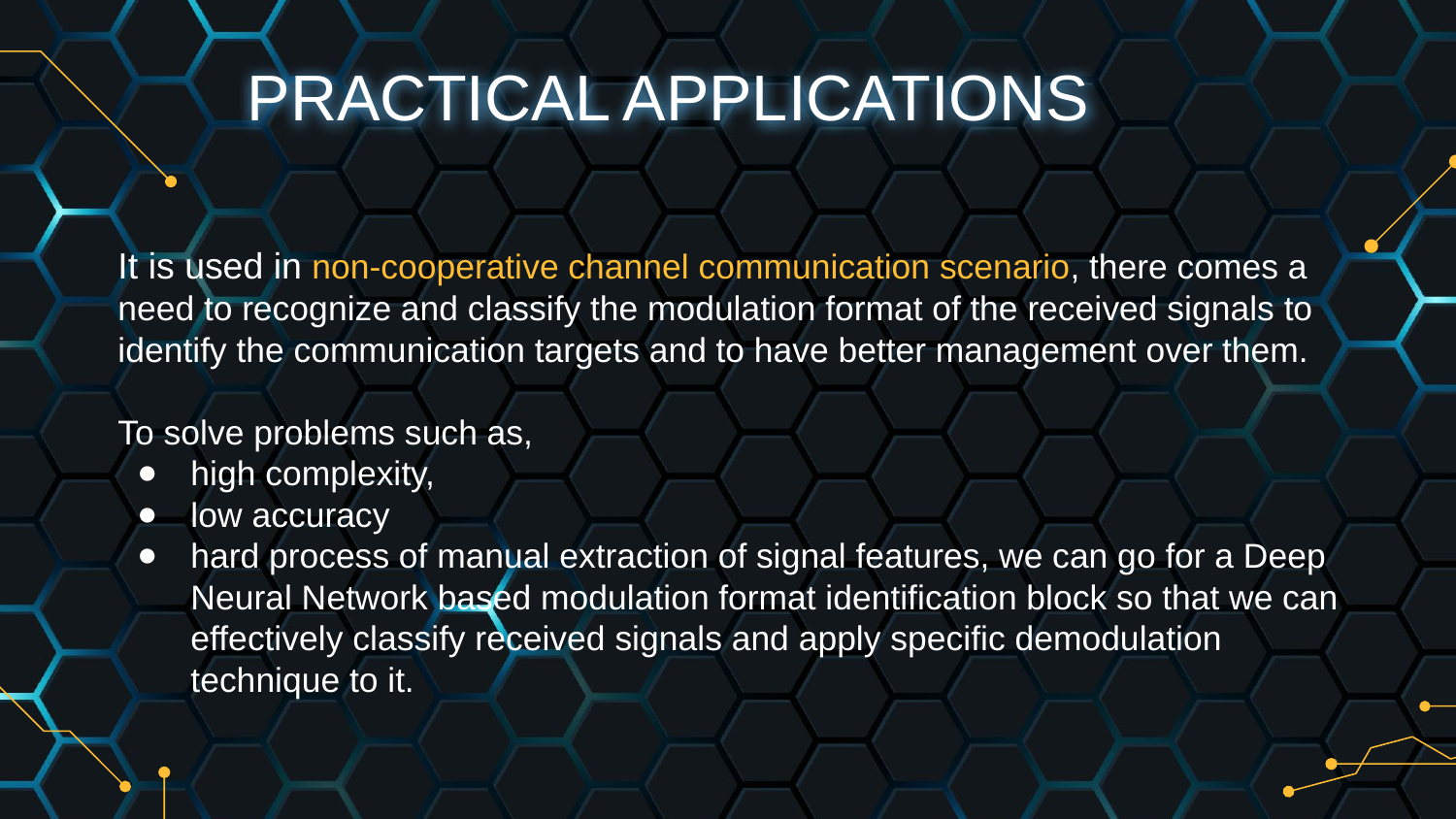

# PRACTICAL APPLICATIONS
It is used in non-cooperative channel communication scenario, there comes a need to recognize and classify the modulation format of the received signals to identify the communication targets and to have better management over them.

To solve problems such as,
high complexity,
low accuracy
hard process of manual extraction of signal features, we can go for a Deep Neural Network based modulation format identification block so that we can effectively classify received signals and apply specific demodulation technique to it.